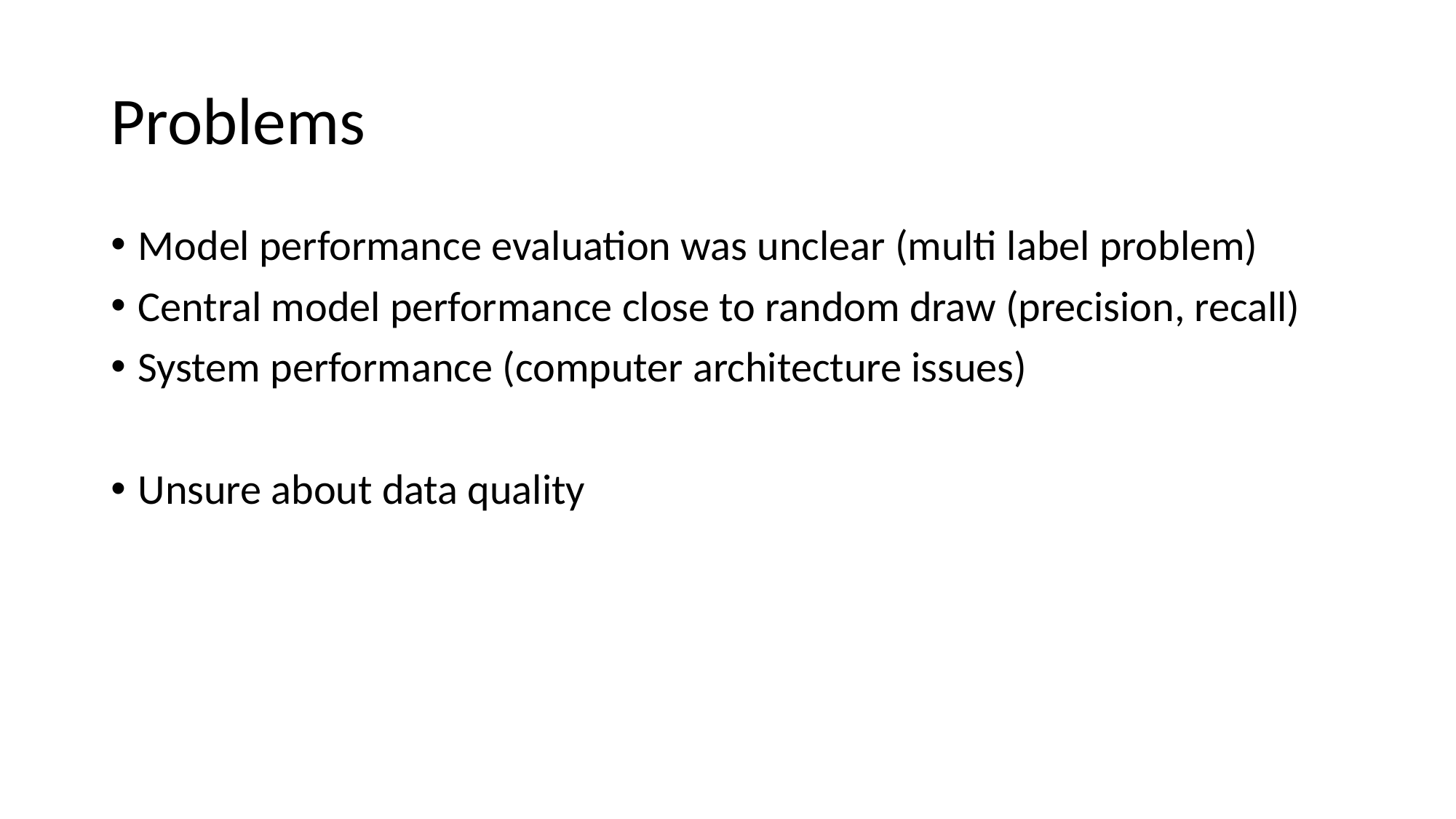

# Problems
Model performance evaluation was unclear (multi label problem)
Central model performance close to random draw (precision, recall)
System performance (computer architecture issues)

Unsure about data quality